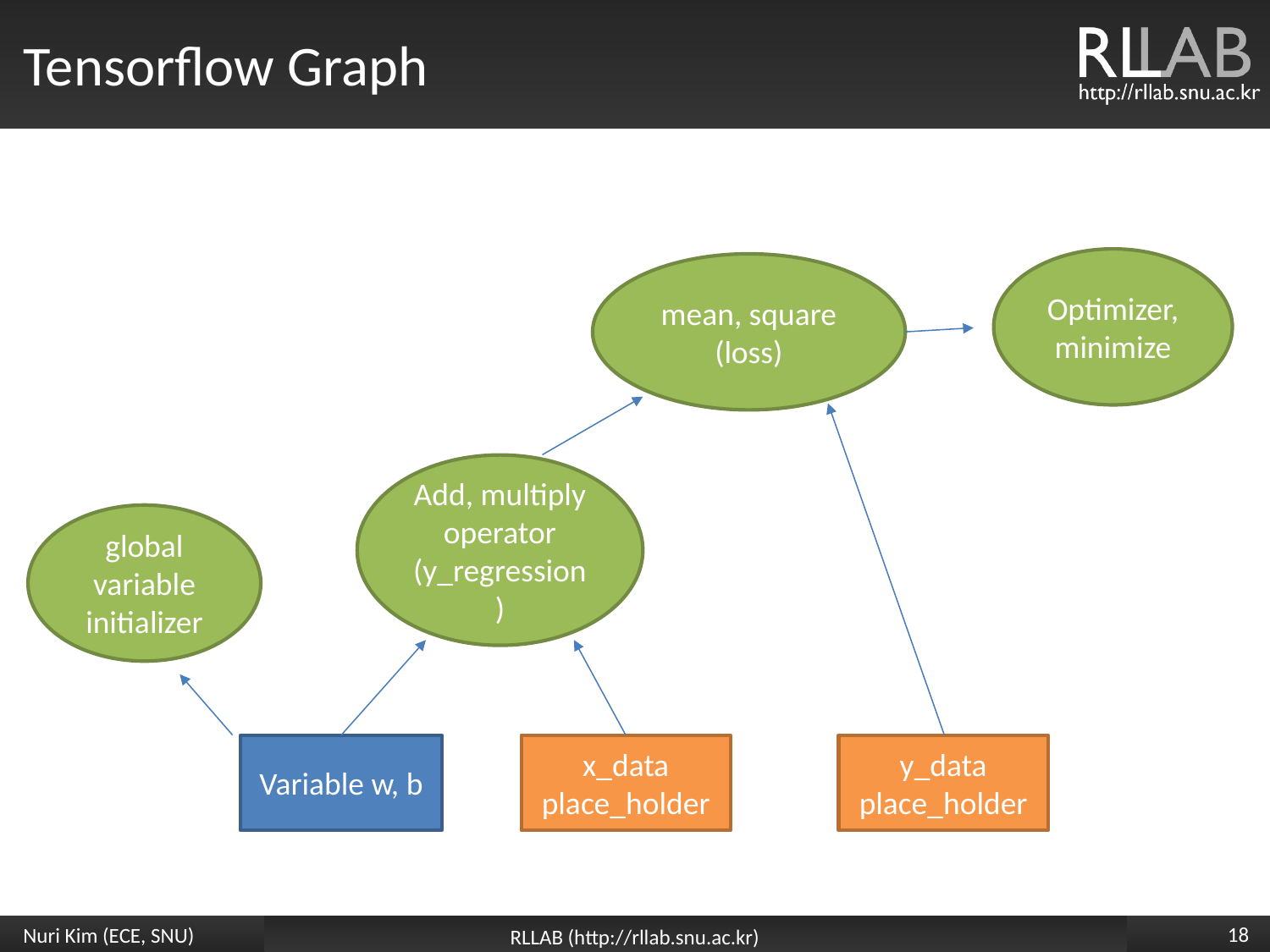

Tensorflow Graph
Optimizer,
minimize
mean, square
(loss)

Add, multiply operator (y_regression)
global variable
initializer

Variable w, b
x_data
place_holder
y_data
place_holder
18
Nuri Kim (ECE, SNU)
RLLAB (http://rllab.snu.ac.kr)